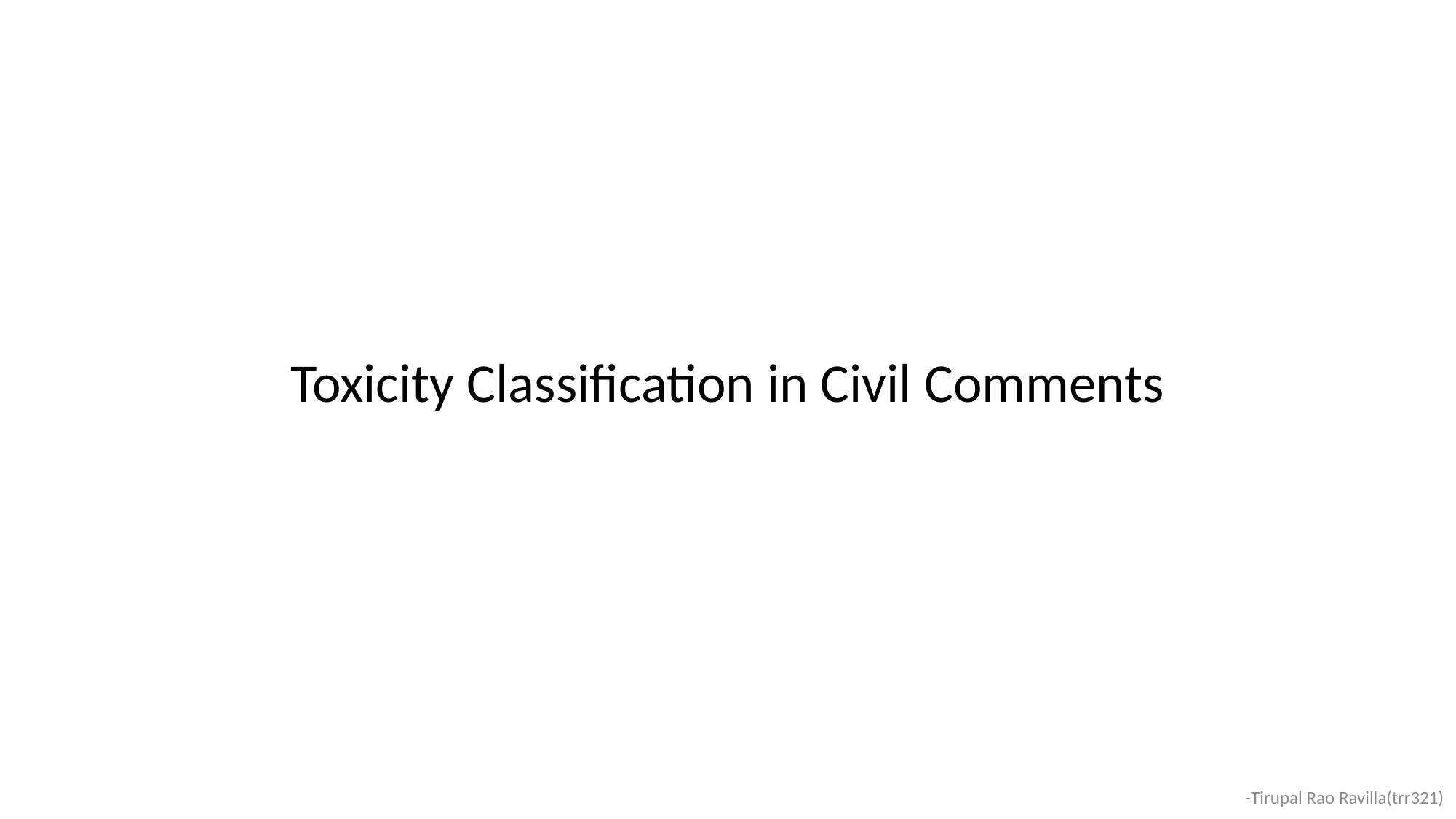

# Toxicity Classification in Civil Comments
-Tirupal Rao Ravilla(trr321)